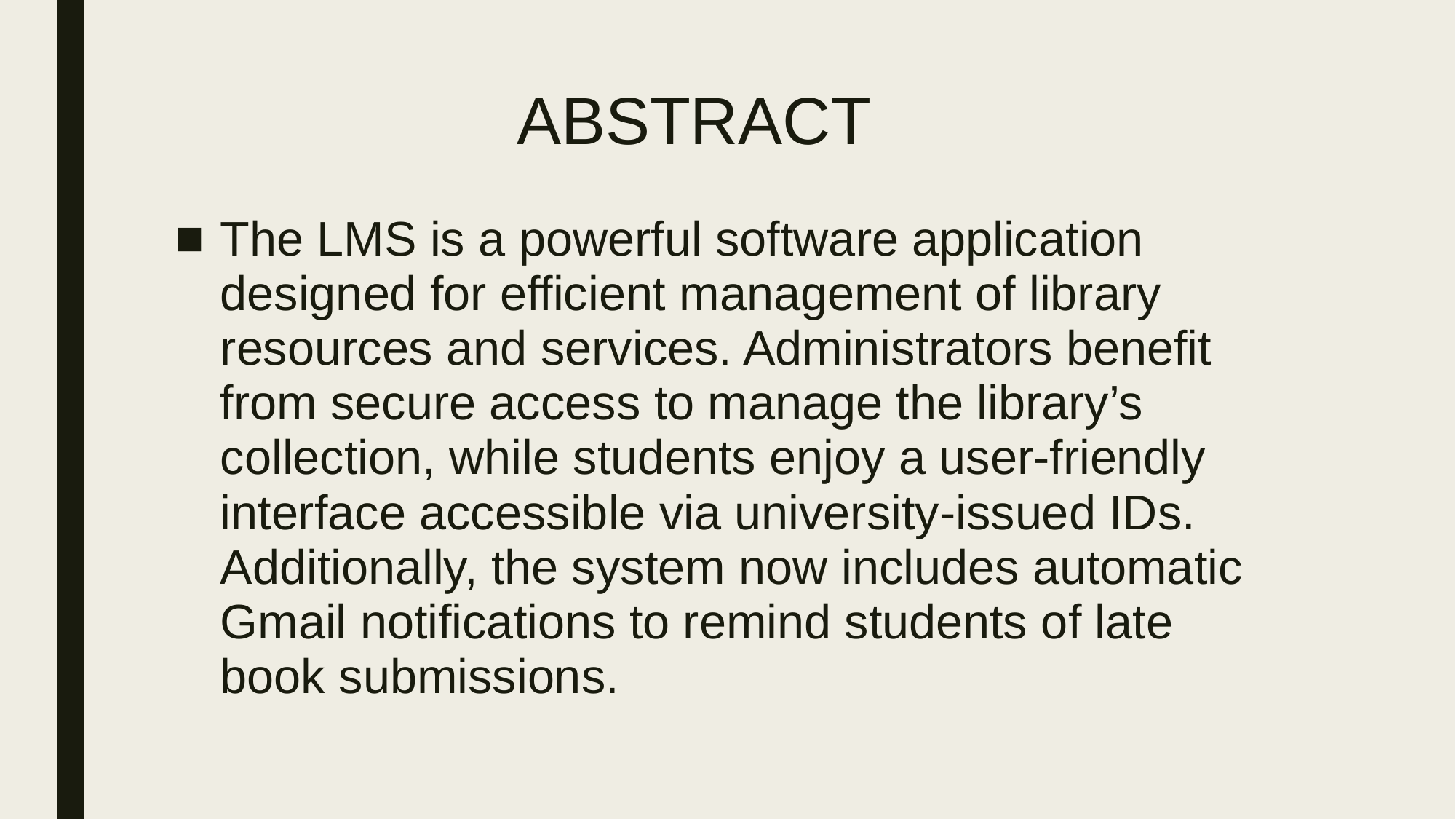

# ABSTRACT
The LMS is a powerful software application designed for efficient management of library resources and services. Administrators benefit from secure access to manage the library’s collection, while students enjoy a user-friendly interface accessible via university-issued IDs. Additionally, the system now includes automatic Gmail notifications to remind students of late book submissions.